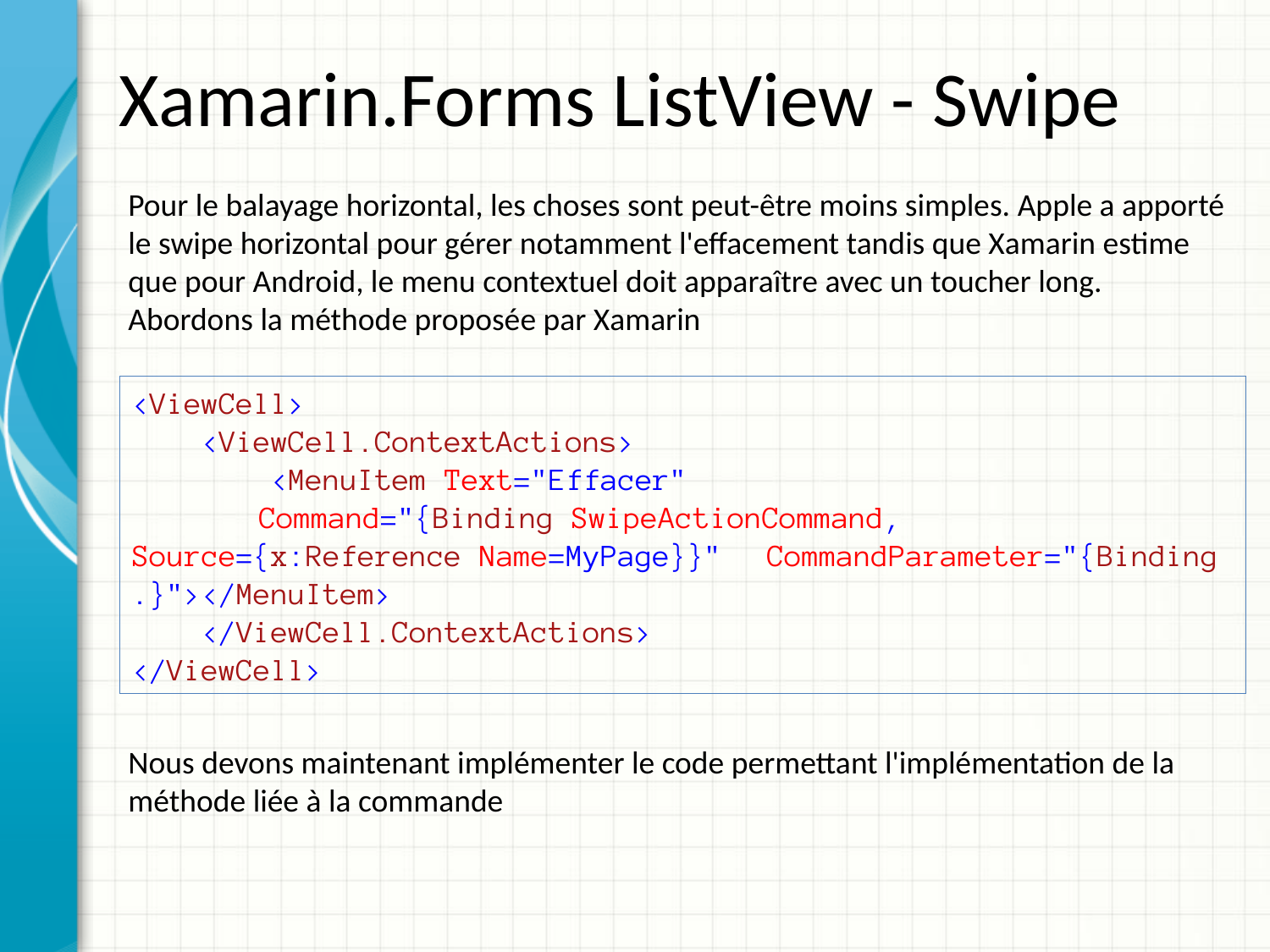

# Xamarin.Forms ListView - Swipe
Pour le balayage horizontal, les choses sont peut-être moins simples. Apple a apporté le swipe horizontal pour gérer notamment l'effacement tandis que Xamarin estime que pour Android, le menu contextuel doit apparaître avec un toucher long.
Abordons la méthode proposée par Xamarin
<ViewCell>
    <ViewCell.ContextActions>
        <MenuItem Text="Effacer"
	Command="{Binding SwipeActionCommand, 	Source={x:Reference Name=MyPage}}" 	CommandParameter="{Binding .}"></MenuItem>
    </ViewCell.ContextActions>
</ViewCell>
Nous devons maintenant implémenter le code permettant l'implémentation de la méthode liée à la commande